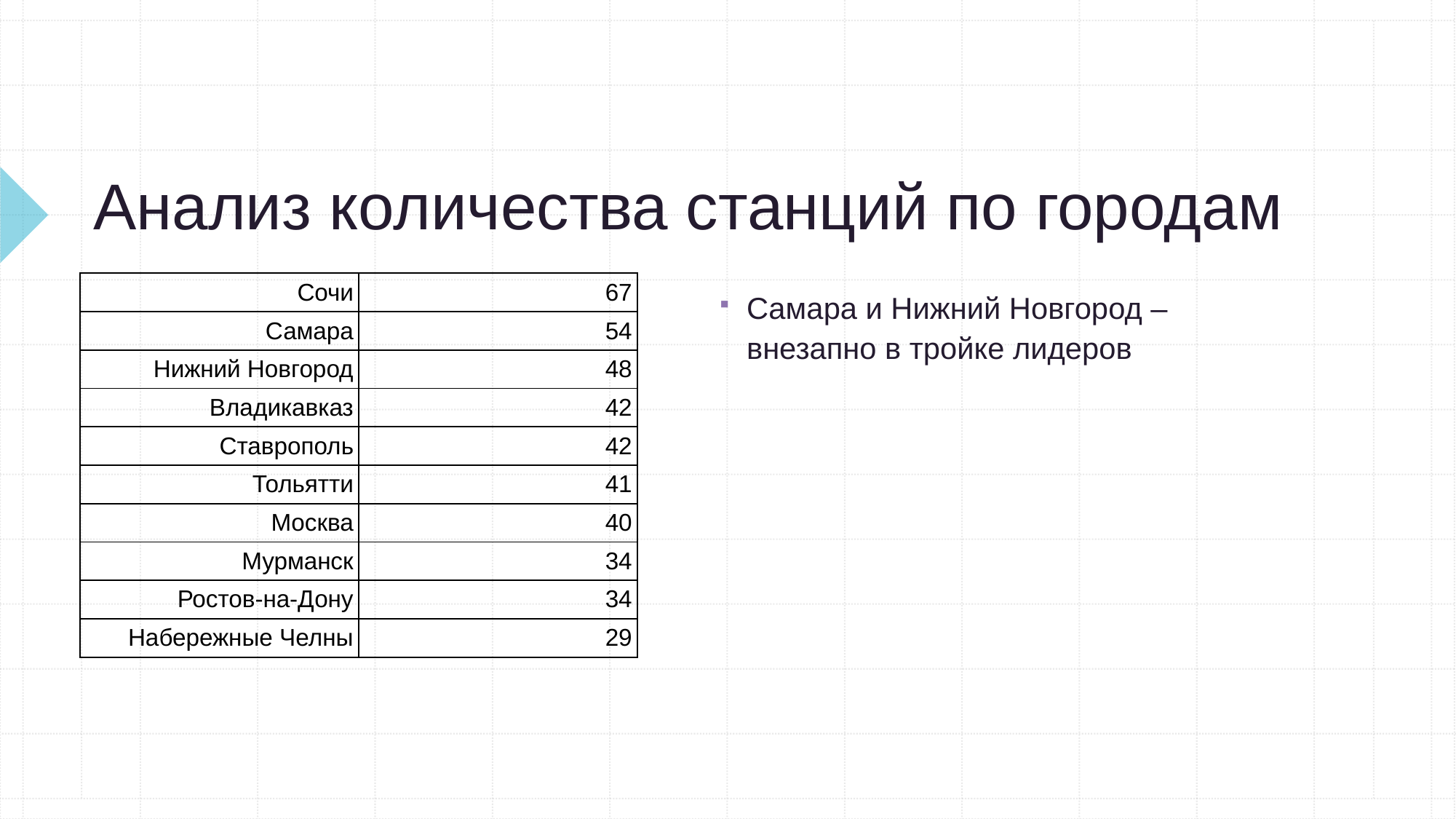

# Анализ количества станций по городам
|  |  |  |
| --- | --- | --- |
|  | Сочи | 67 |
|  | Самара | 54 |
|  | Нижний Новгород | 48 |
|  | Владикавказ | 42 |
|  | Ставрополь | 42 |
|  | Тольятти | 41 |
|  | Москва | 40 |
|  | Мурманск | 34 |
|  | Ростов-на-Дону | 34 |
|  | Набережные Челны | 29 |
Самара и Нижний Новгород – внезапно в тройке лидеров